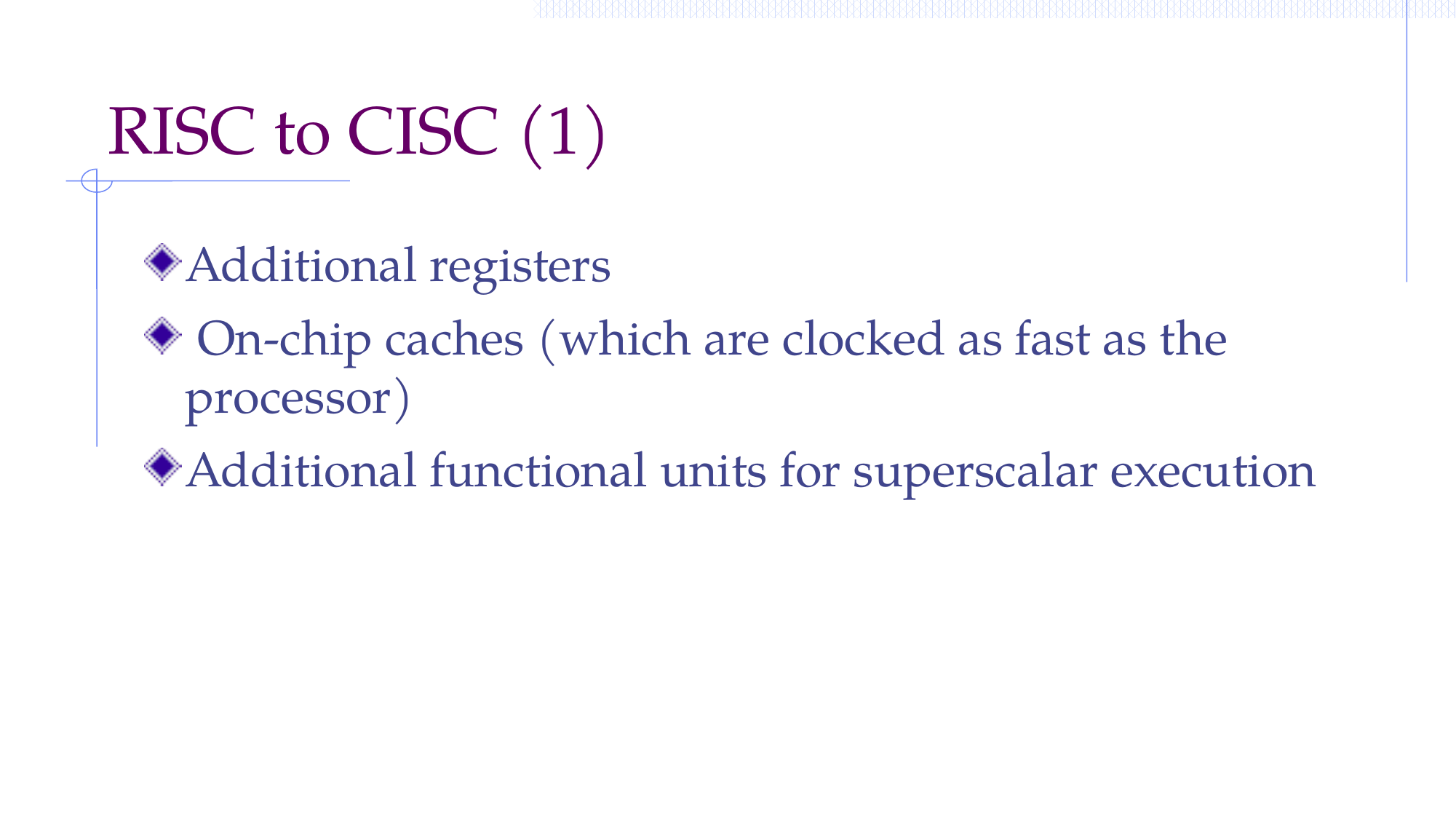

# RISC to CISC (1)
Additional registers
 On-chip caches (which are clocked as fast as the processor)
Additional functional units for superscalar execution